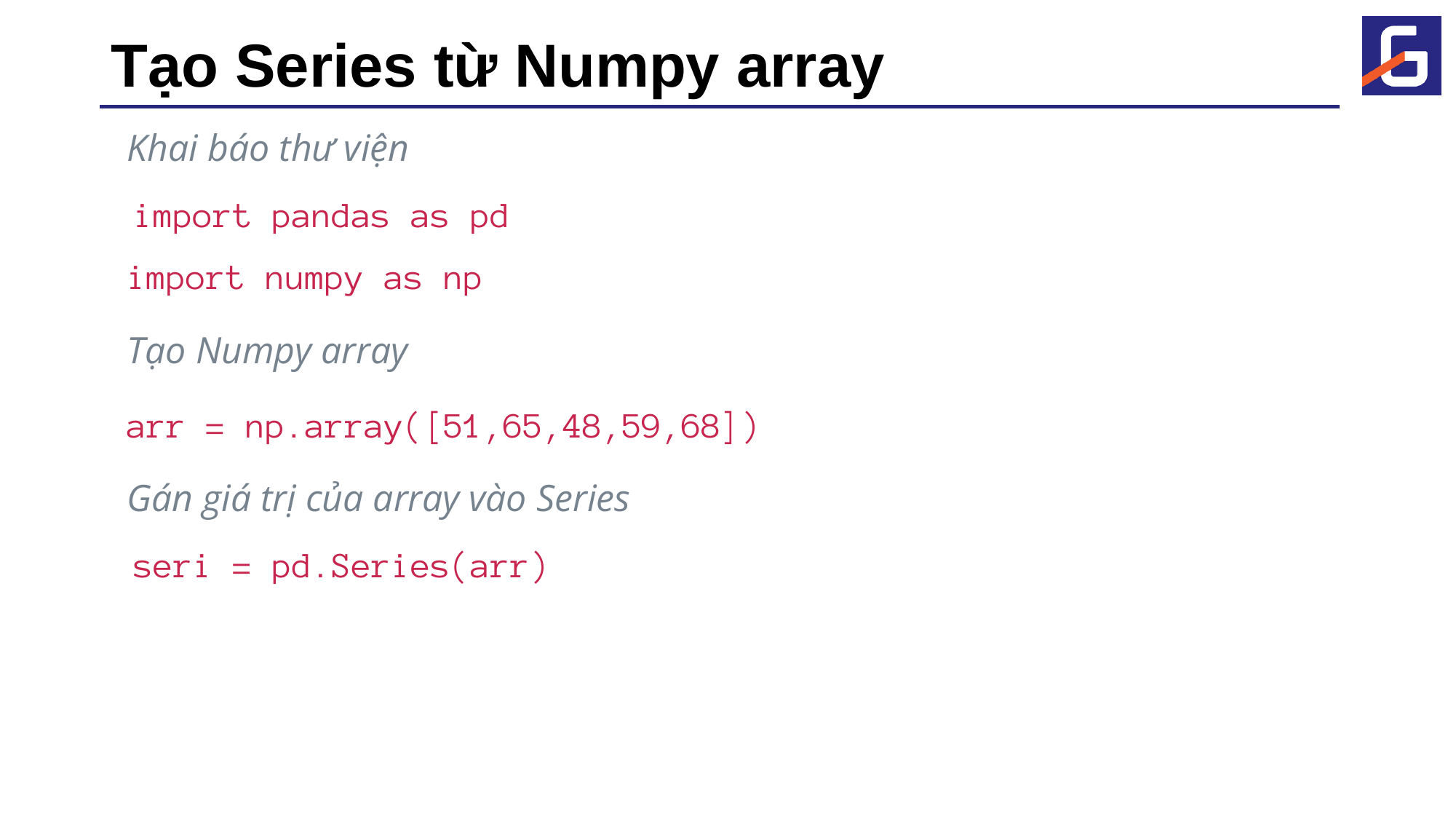

# Tạo Series từ Numpy array
Khai báo thư viện
  import pandas as pd
import numpy as np
Tạo Numpy array
arr = np.array([51,65,48,59,68])
Gán giá trị của array vào Series
  seri = pd.Series(arr)